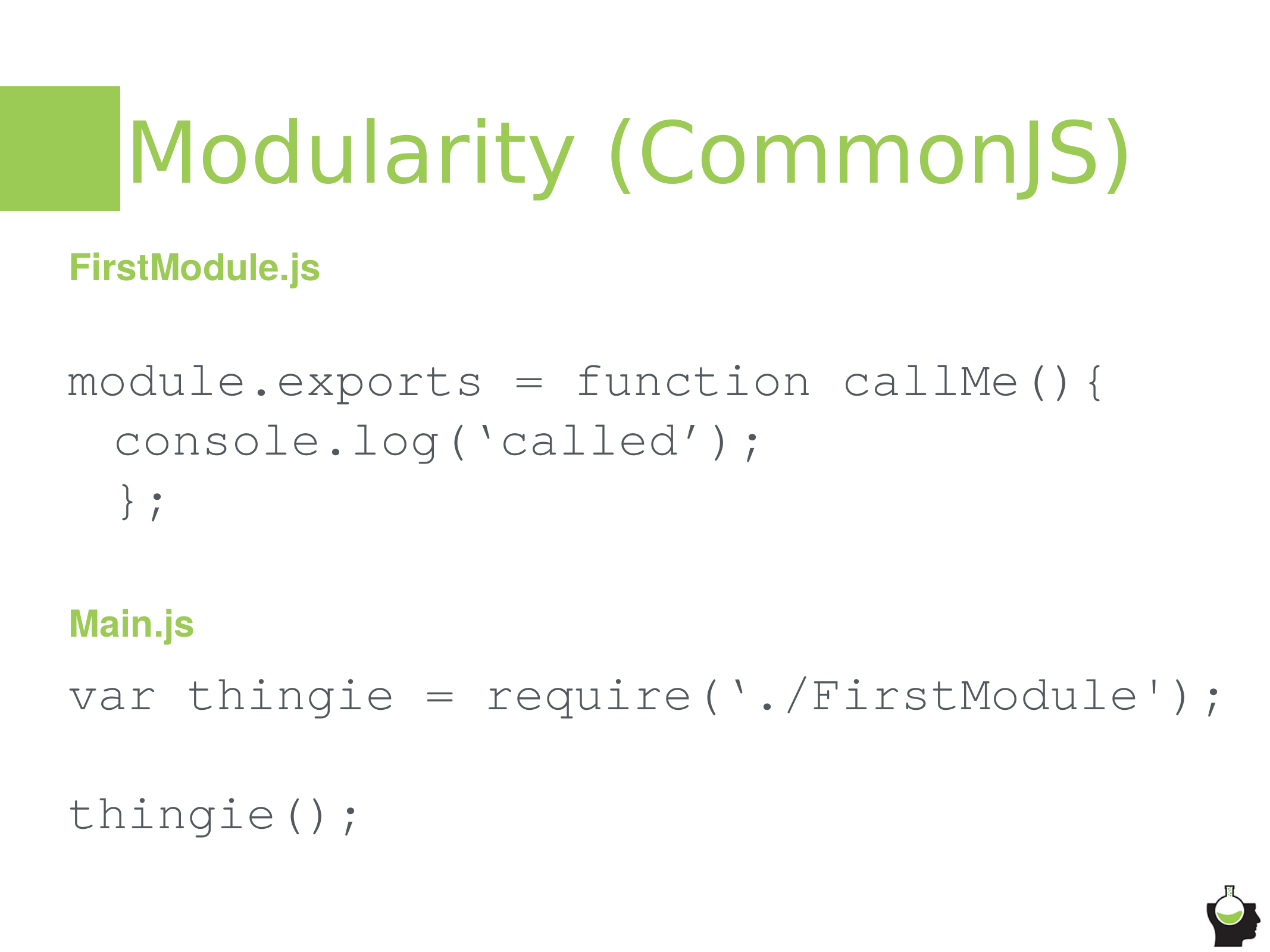

# Modularity (CommonJS)
FirstModule.js
module.exports = function callMe(){
console.log(‘called’);
};
Main.js
var thingie = require(‘./FirstModule');

thingie();